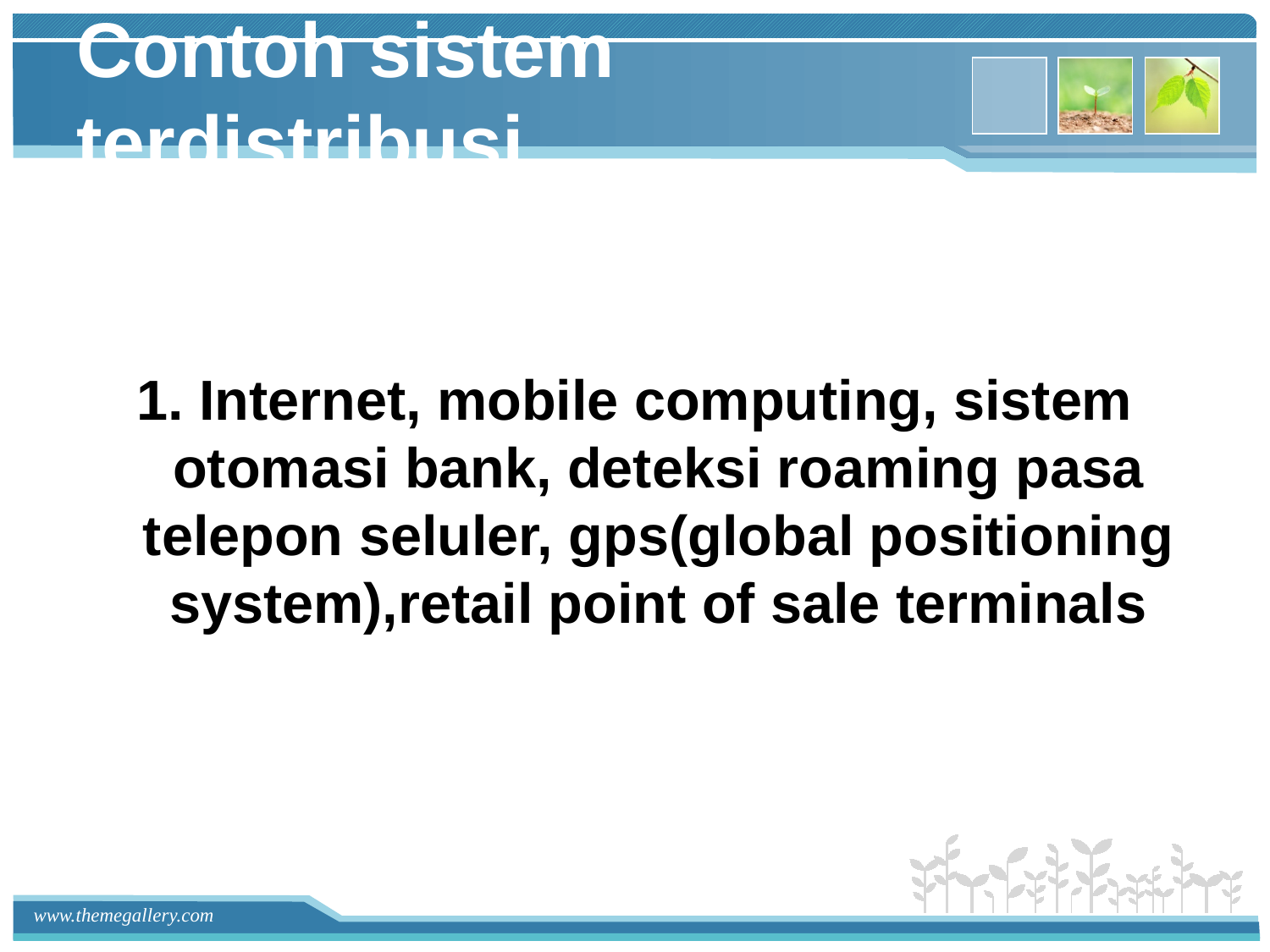

# Contoh sistem terdistribusi

1. Internet, mobile computing, sistem otomasi bank, deteksi roaming pasa telepon seluler, gps(global positioning system),retail point of sale terminals